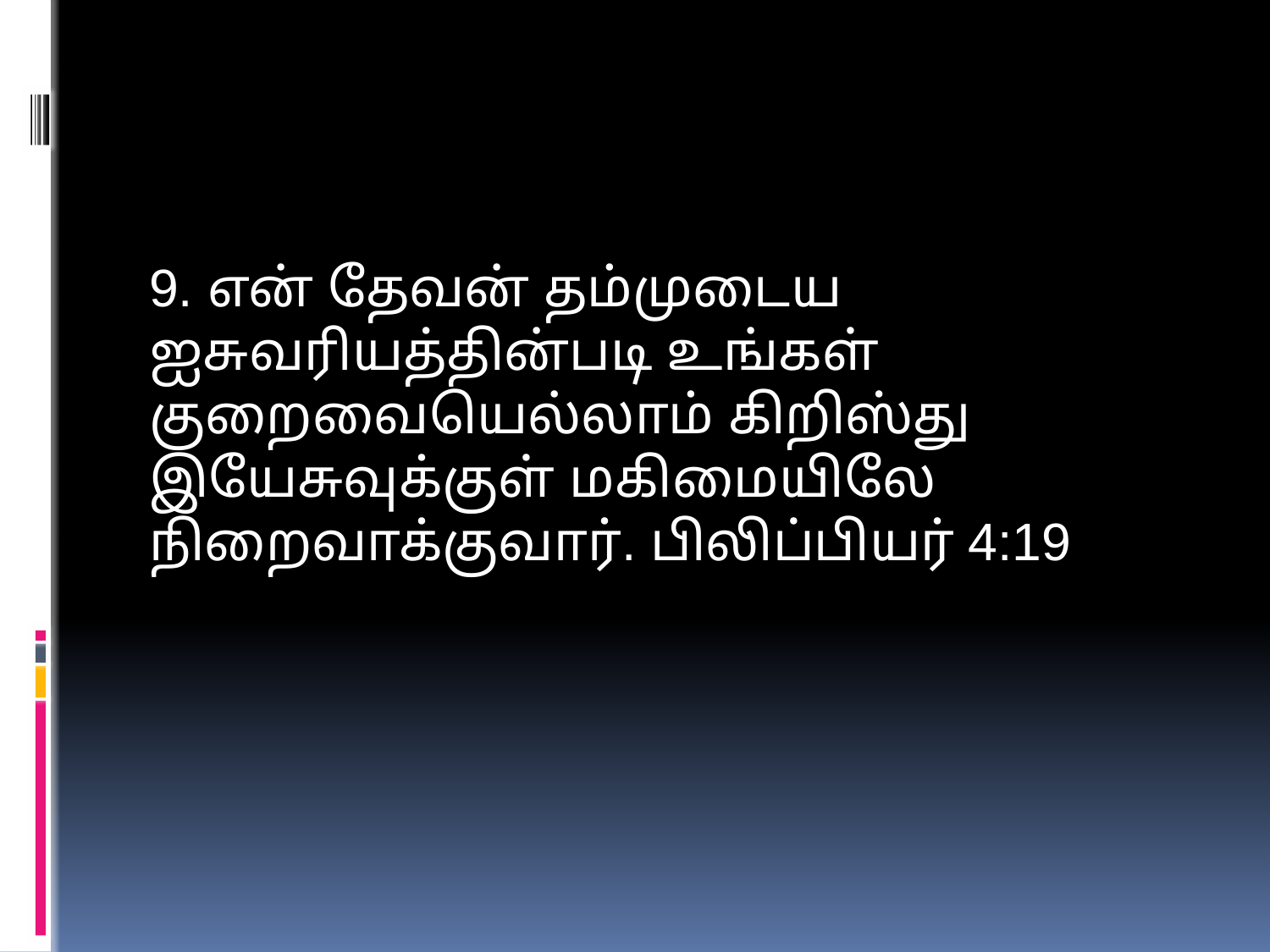

#
9. என் தேவன் தம்முடைய ஐசுவரியத்தின்படி உங்கள் குறைவையெல்லாம் கிறிஸ்து இயேசுவுக்குள் மகிமையிலே நிறைவாக்குவார். பிலிப்பியர் 4:19